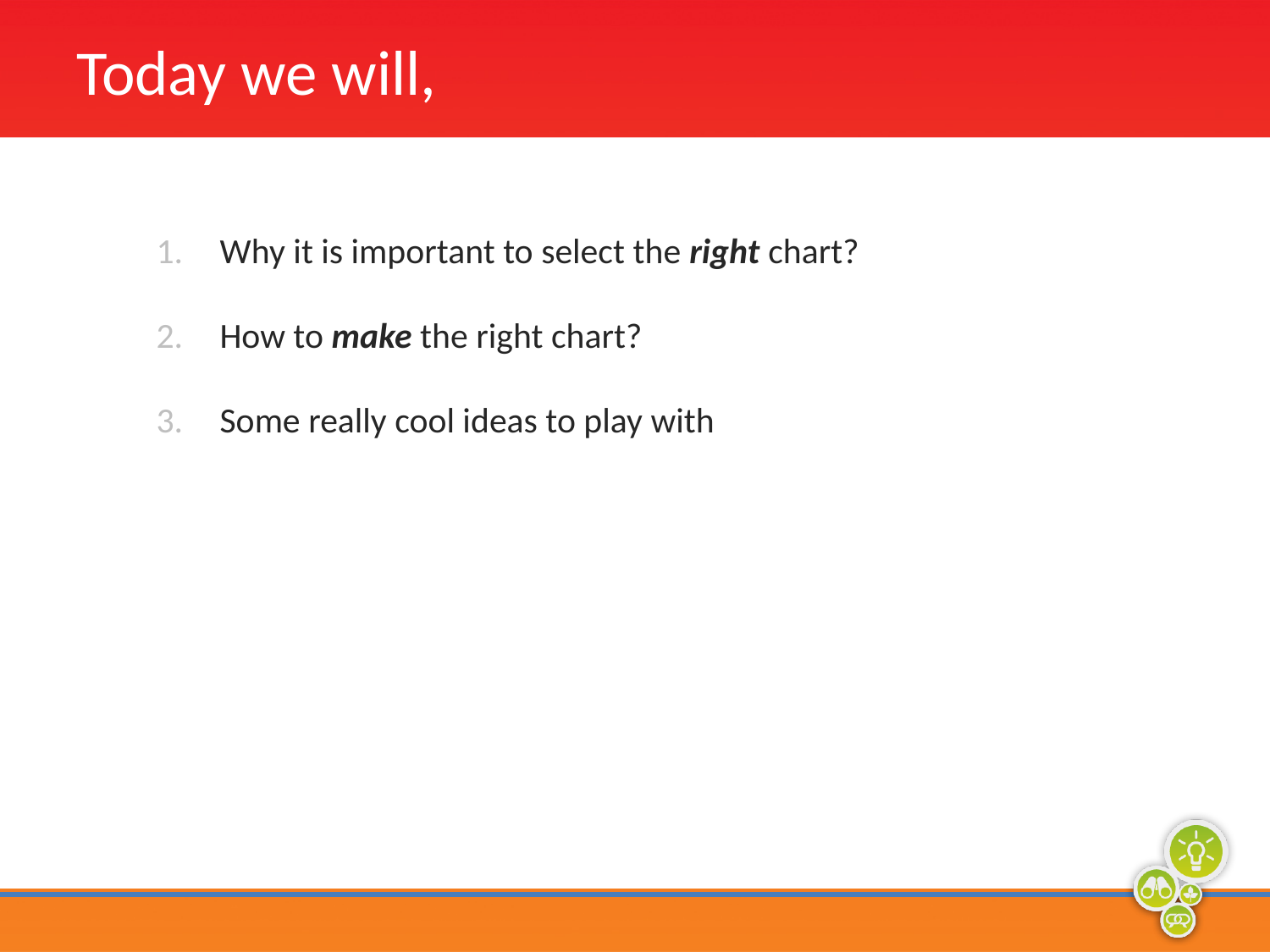

# Today we will,
Why it is important to select the right chart?
How to make the right chart?
Some really cool ideas to play with